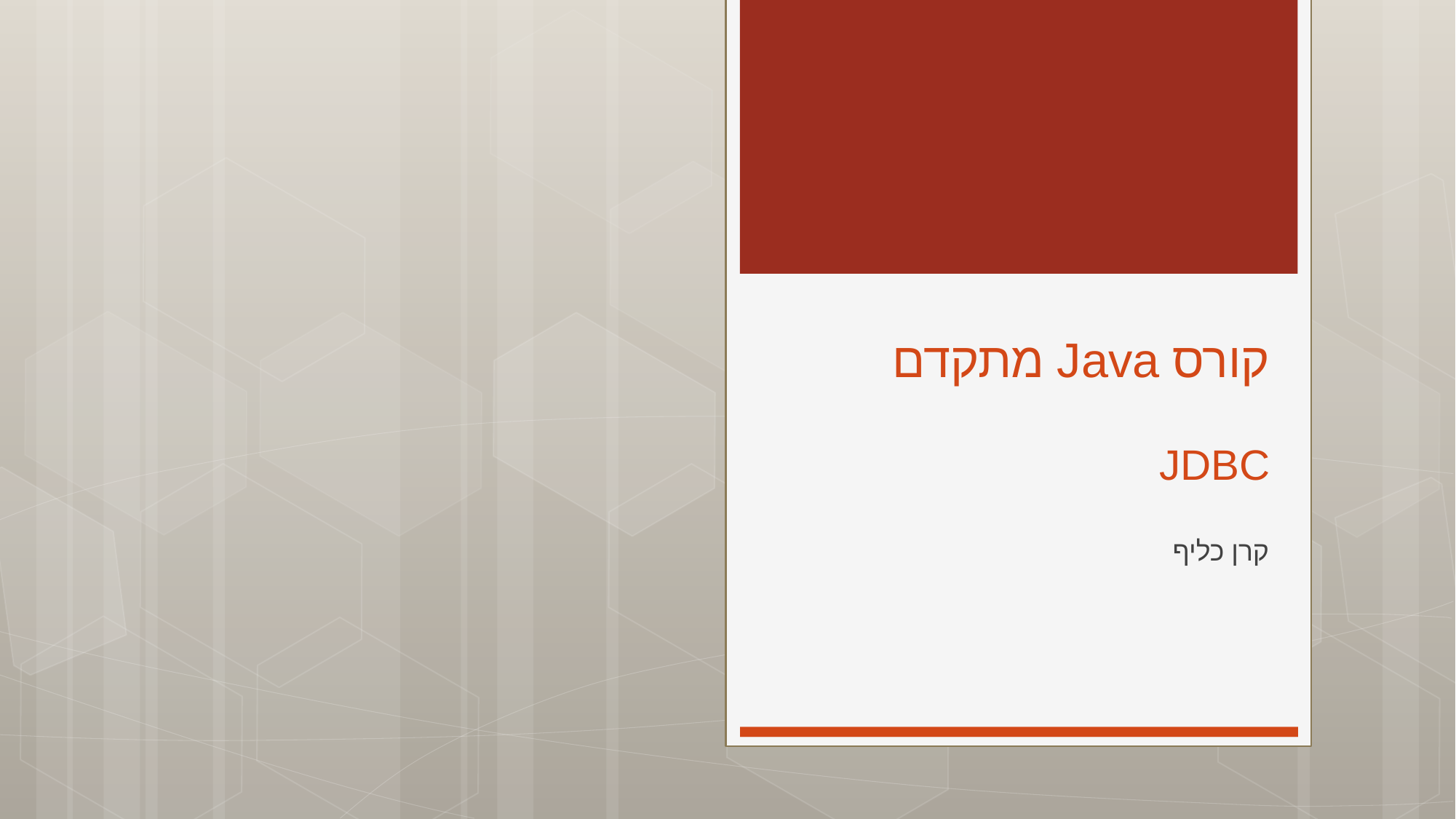

# קורס Java מתקדם JDBC
קרן כליף